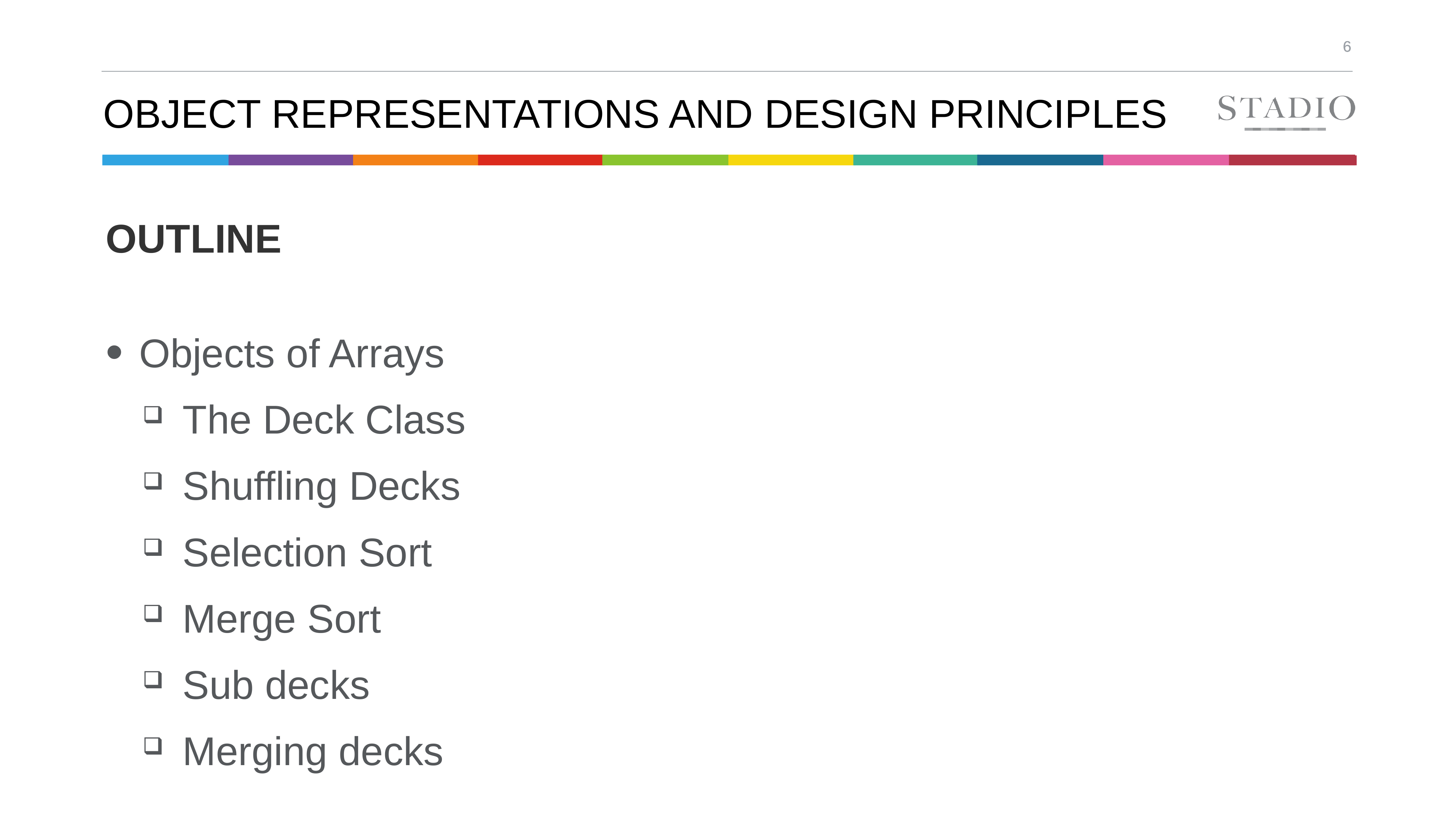

# Object Representations and Design Principles

OUTLINE

Objects of Arrays
The Deck Class
Shuffling Decks
Selection Sort
Merge Sort
Sub decks
Merging decks